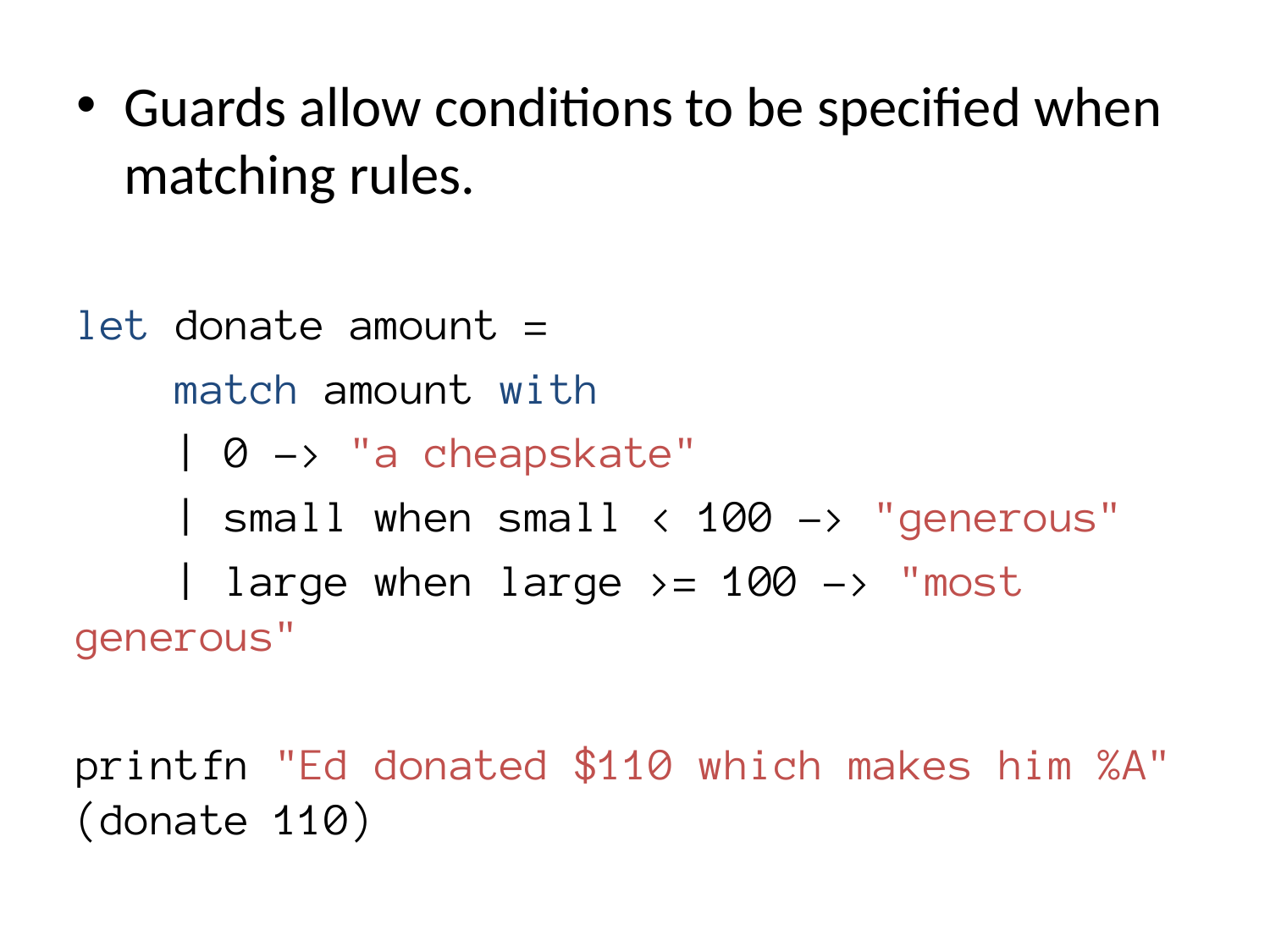

Guards allow conditions to be specified when matching rules.

let donate amount =
    match amount with
    | 0 -> "a cheapskate"
    | small when small < 100 -> "generous"
    | large when large >= 100 -> "most generous"

printfn "Ed donated $110 which makes him %A" (donate 110)